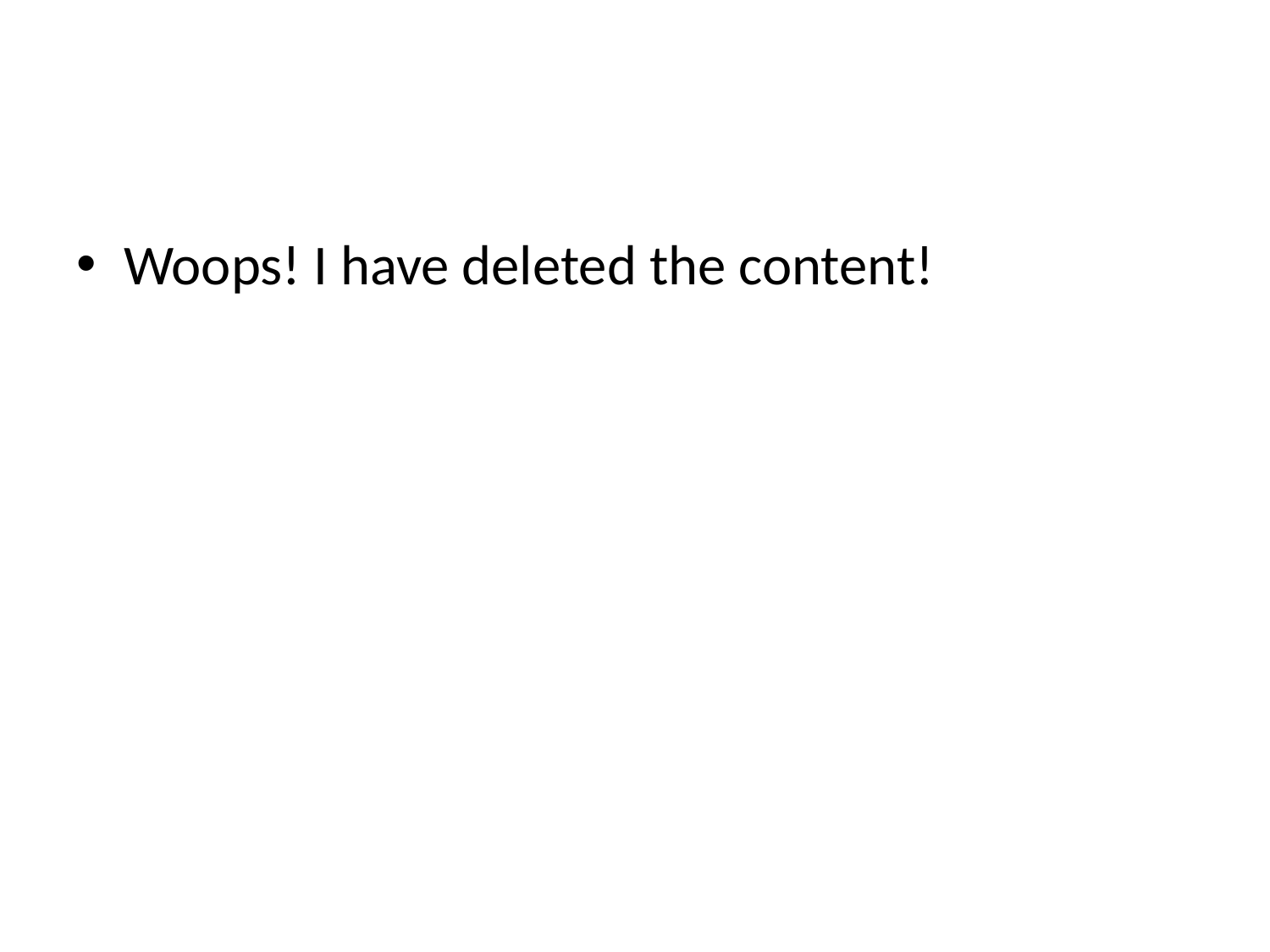

#
Woops! I have deleted the content!